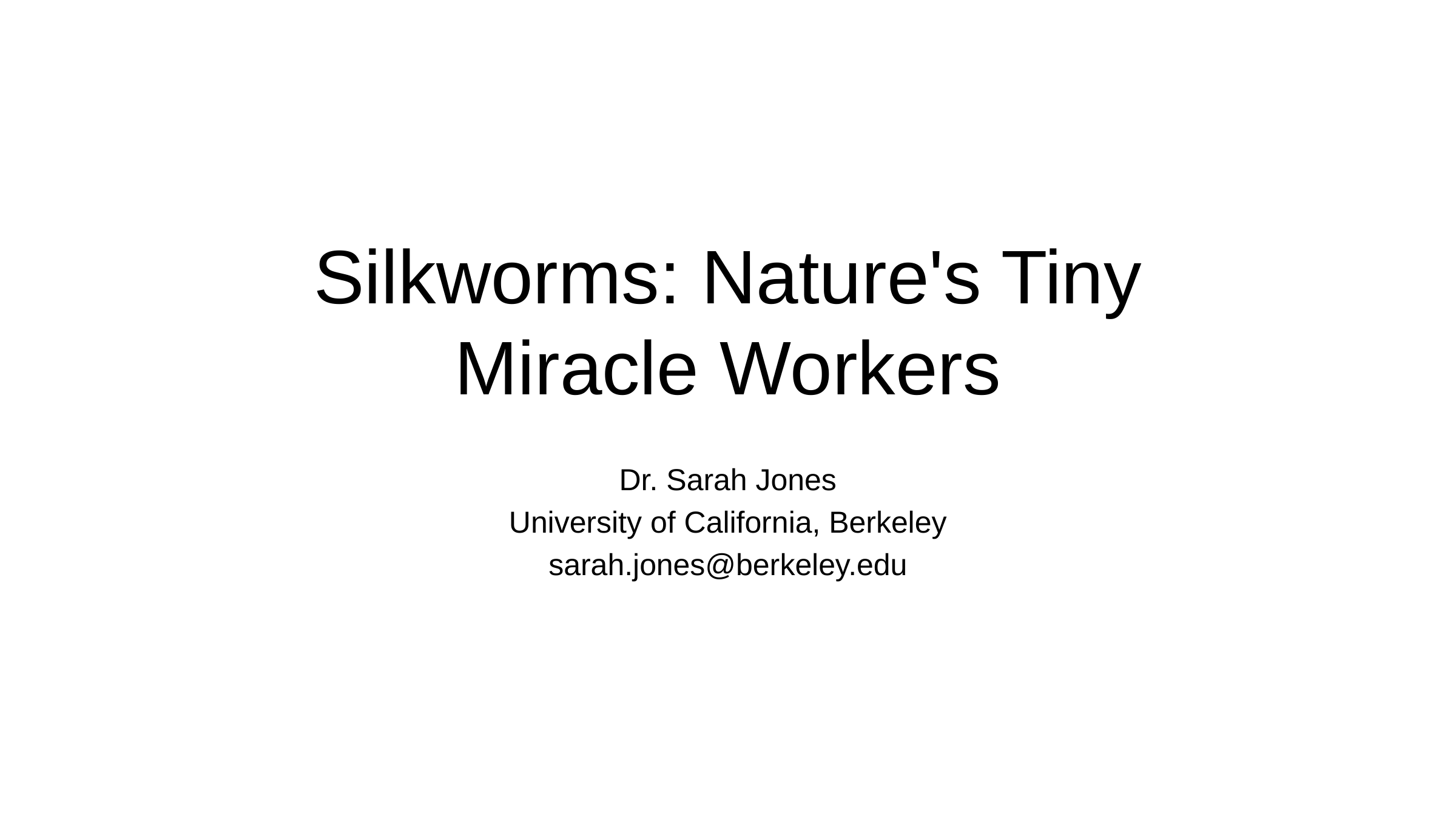

# Silkworms: Nature's Tiny Miracle Workers
Dr. Sarah Jones
University of California, Berkeley
sarah.jones@berkeley.edu